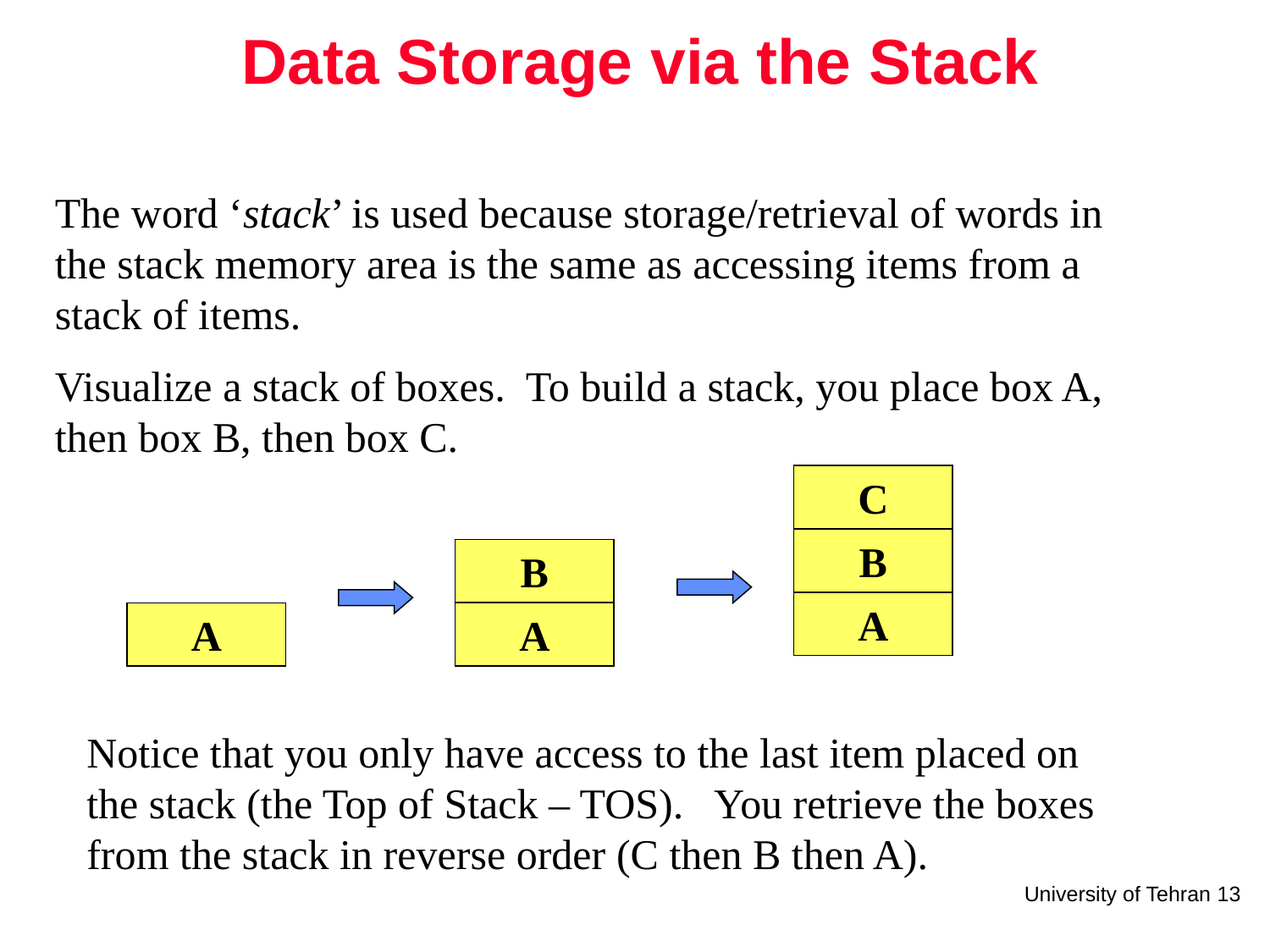

# Data Storage via the Stack
The word ‘stack’ is used because storage/retrieval of words in the stack memory area is the same as accessing items from a stack of items.
Visualize a stack of boxes.  To build a stack, you place box A, then box B, then box C.
C
B

A
B

A
A
Notice that you only have access to the last item placed on the stack (the Top of Stack – TOS).   You retrieve the boxes from the stack in reverse order (C then B then A).